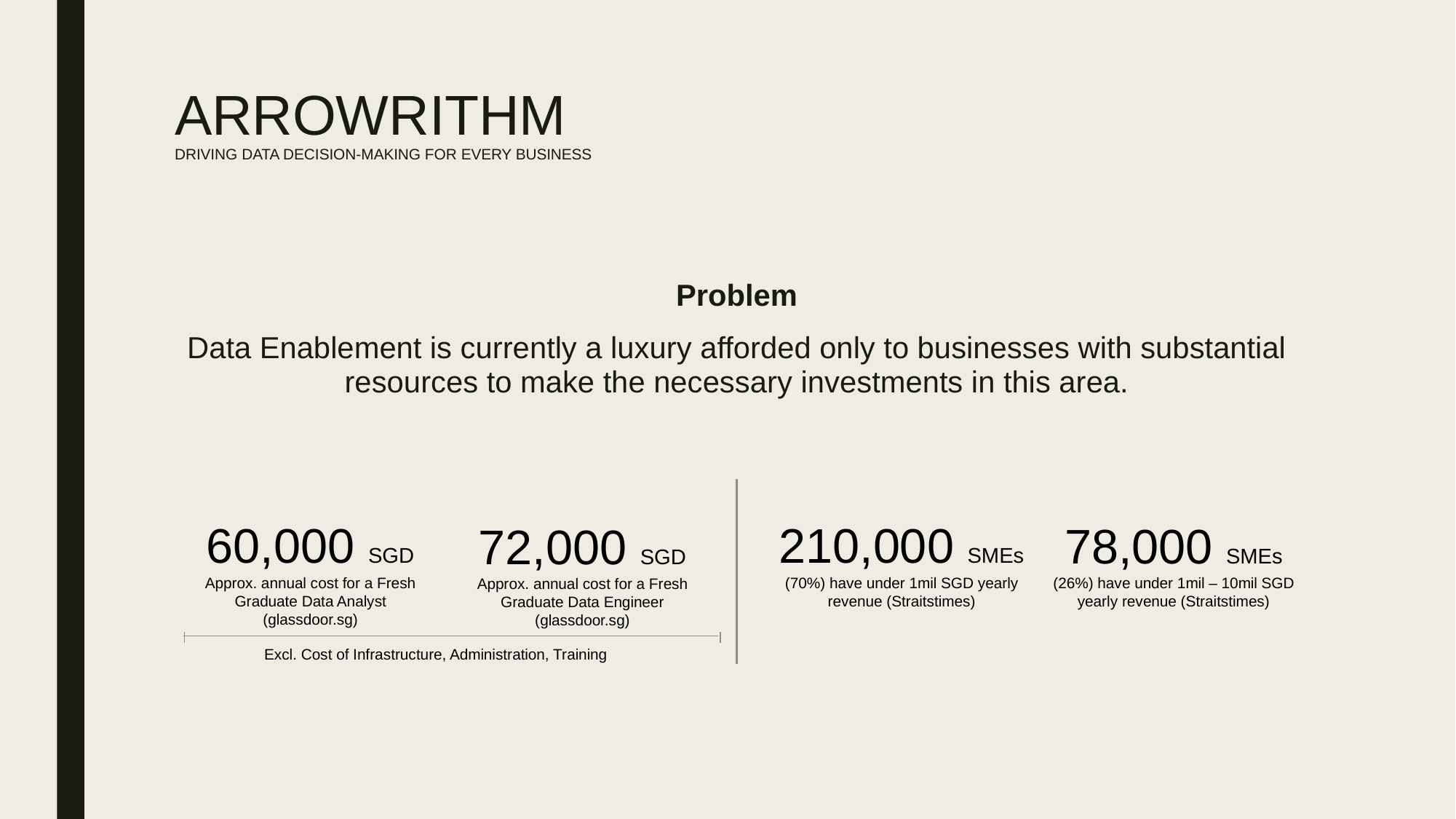

# Arrowrithm Driving Data decision-making for every business
Problem
Data Enablement is currently a luxury afforded only to businesses with substantial resources to make the necessary investments in this area.
60,000 SGD
Approx. annual cost for a Fresh Graduate Data Analyst (glassdoor.sg)
210,000 SMEs
(70%) have under 1mil SGD yearly revenue (Straitstimes)
78,000 SMEs
(26%) have under 1mil – 10mil SGD yearly revenue (Straitstimes)
72,000 SGD
Approx. annual cost for a Fresh Graduate Data Engineer (glassdoor.sg)
Excl. Cost of Infrastructure, Administration, Training